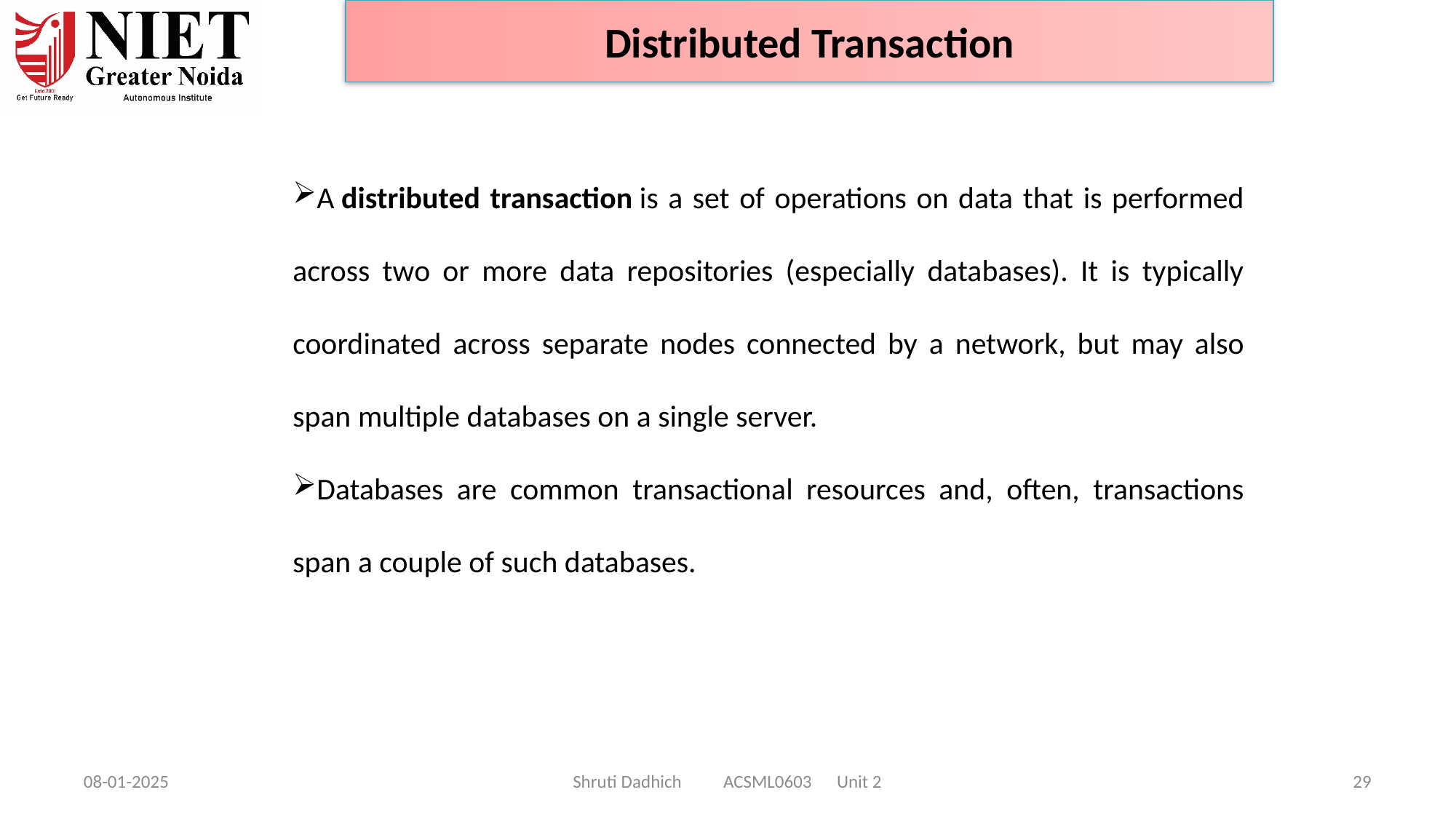

Distributed Transaction
A distributed transaction is a set of operations on data that is performed across two or more data repositories (especially databases). It is typically coordinated across separate nodes connected by a network, but may also span multiple databases on a single server.
Databases are common transactional resources and, often, transactions span a couple of such databases.

08-01-2025
Shruti Dadhich          ACSML0603      Unit 2
29